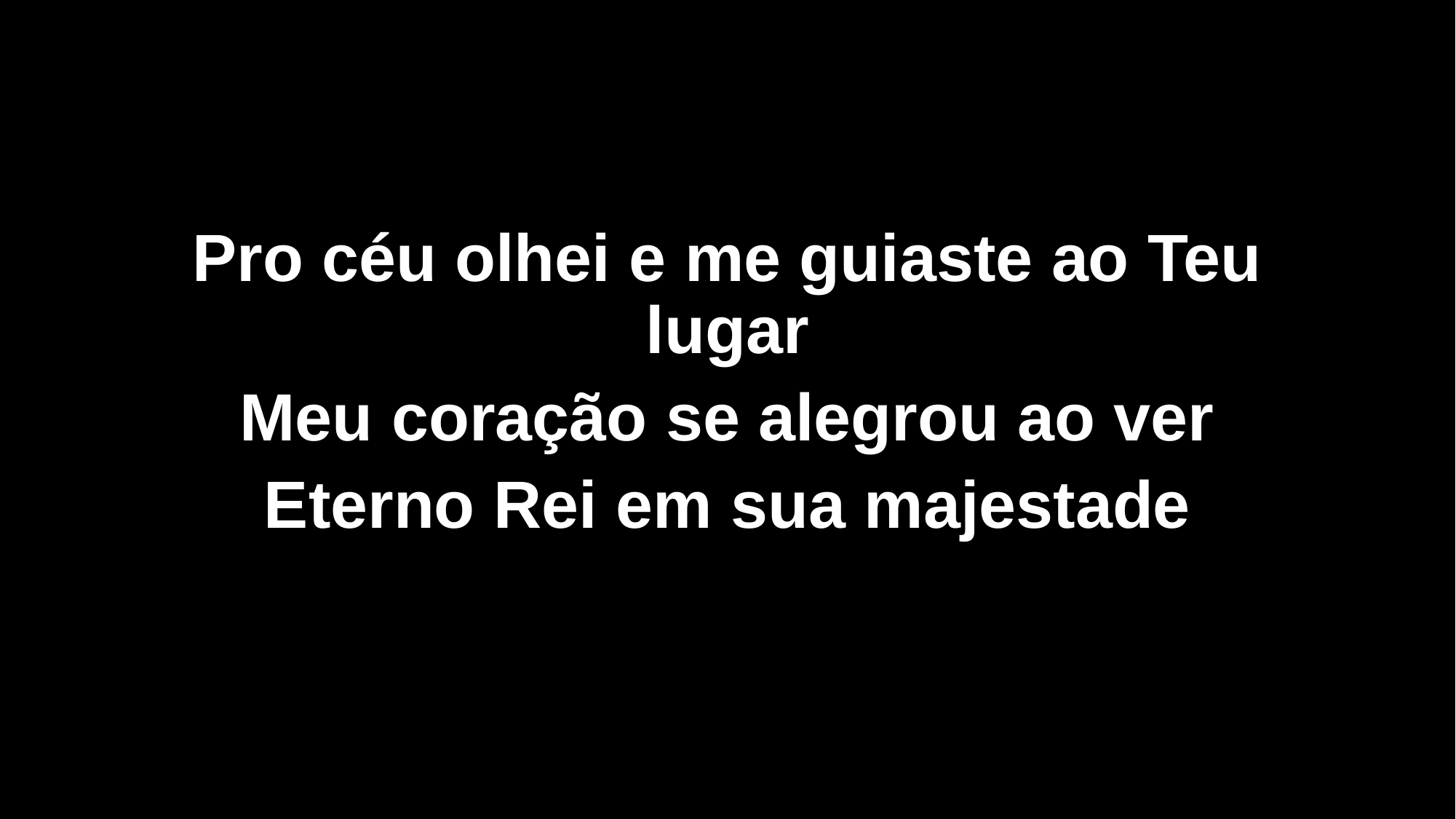

Pro céu olhei e me guiaste ao Teu lugar
Meu coração se alegrou ao ver
Eterno Rei em sua majestade